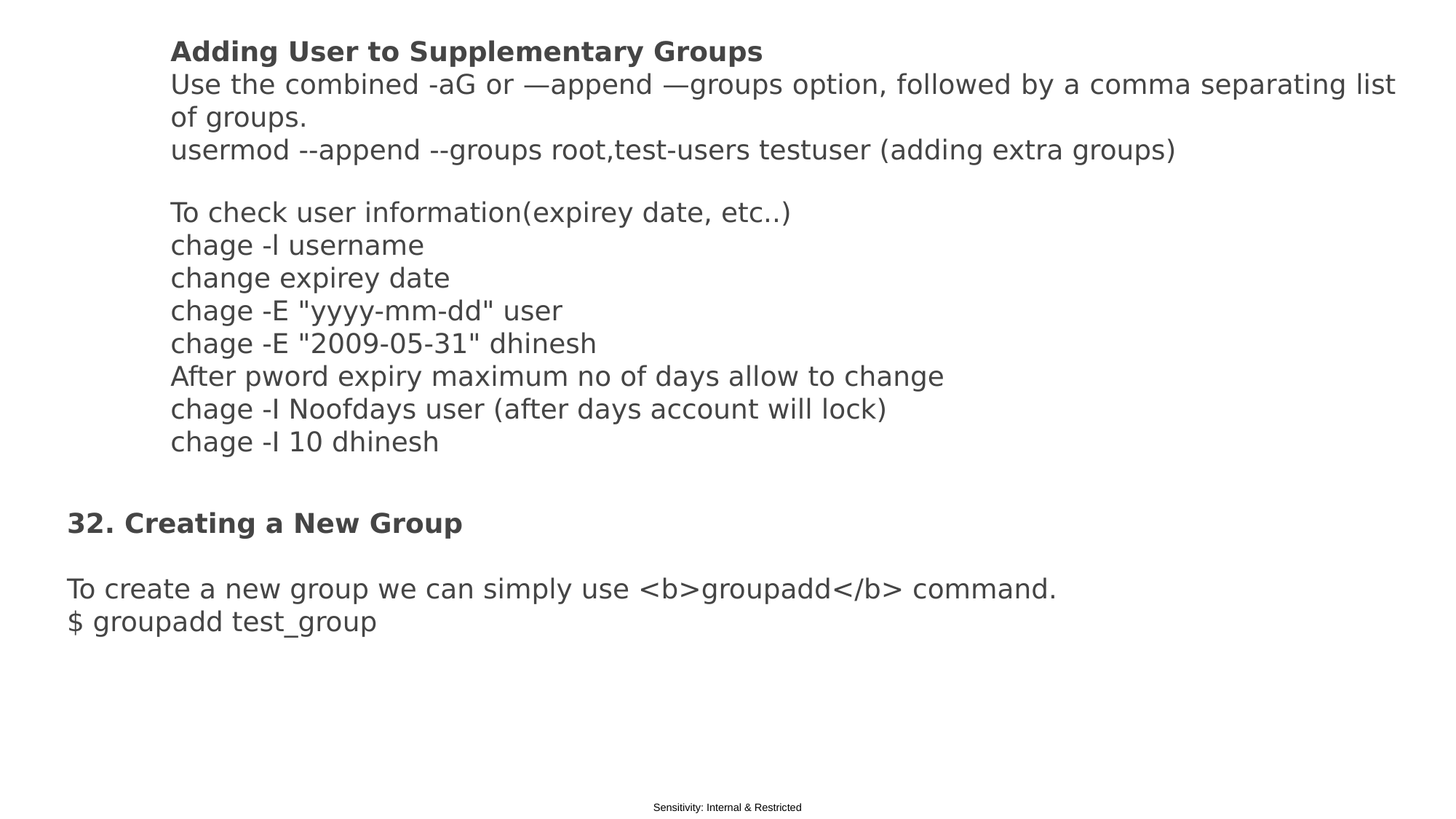

Adding User to Supplementary Groups
Use the combined -aG or —append —groups option, followed by a comma separating list of groups.
usermod --append --groups root,test-users testuser (adding extra groups)
To check user information(expirey date, etc..)
chage -l username
change expirey date
chage -E "yyyy-mm-dd" user
chage -E "2009-05-31" dhinesh
After pword expiry maximum no of days allow to change
chage -I Noofdays user (after days account will lock)
chage -I 10 dhinesh
32. Creating a New Group

To create a new group we can simply use <b>groupadd</b> command.
$ groupadd test_group